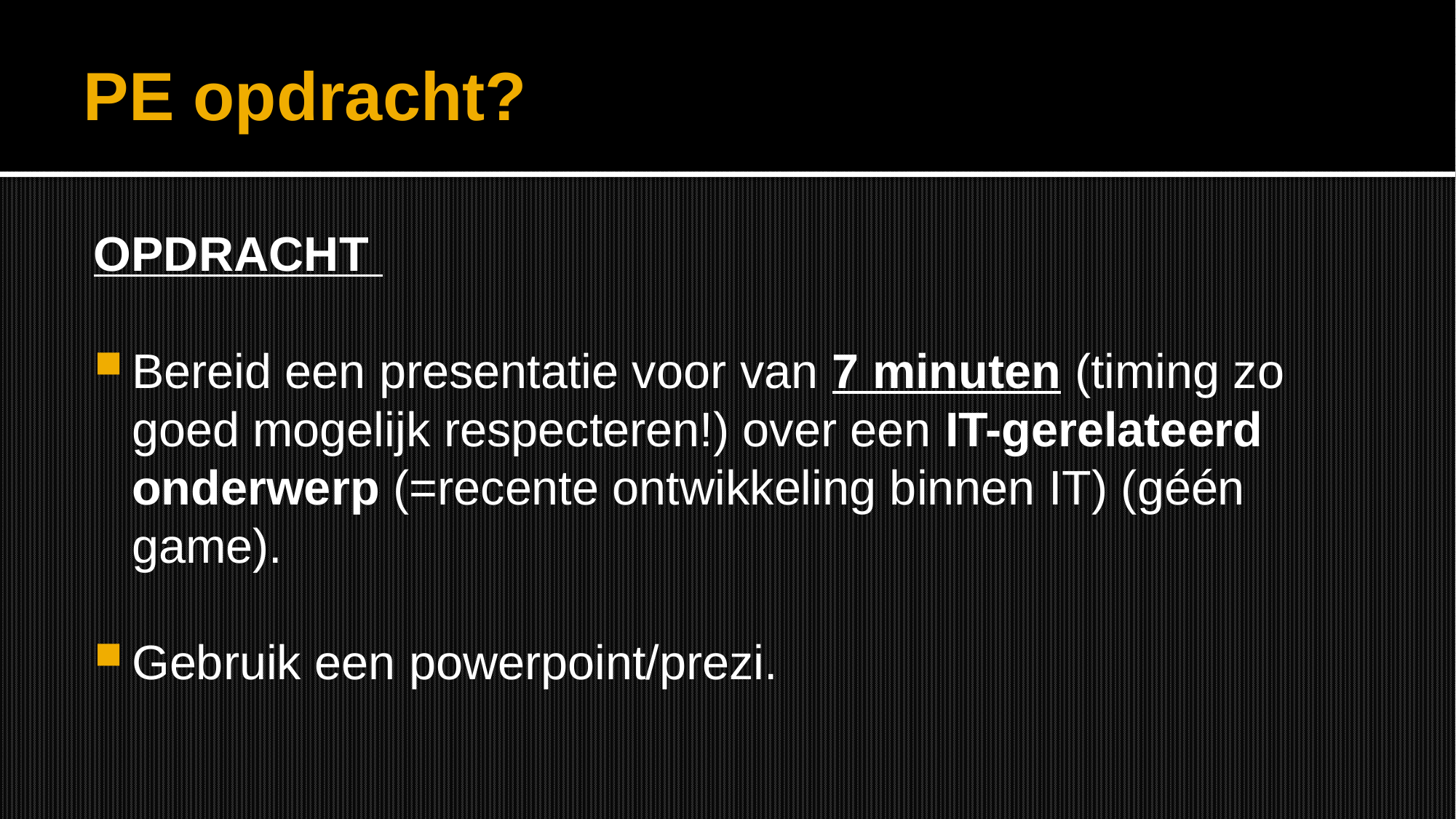

# PE opdracht?
OPDRACHT

Bereid een presentatie voor van 7 minuten (timing zo goed mogelijk respecteren!) over een IT-gerelateerd onderwerp (=recente ontwikkeling binnen IT) (géén game).

Gebruik een powerpoint/prezi.